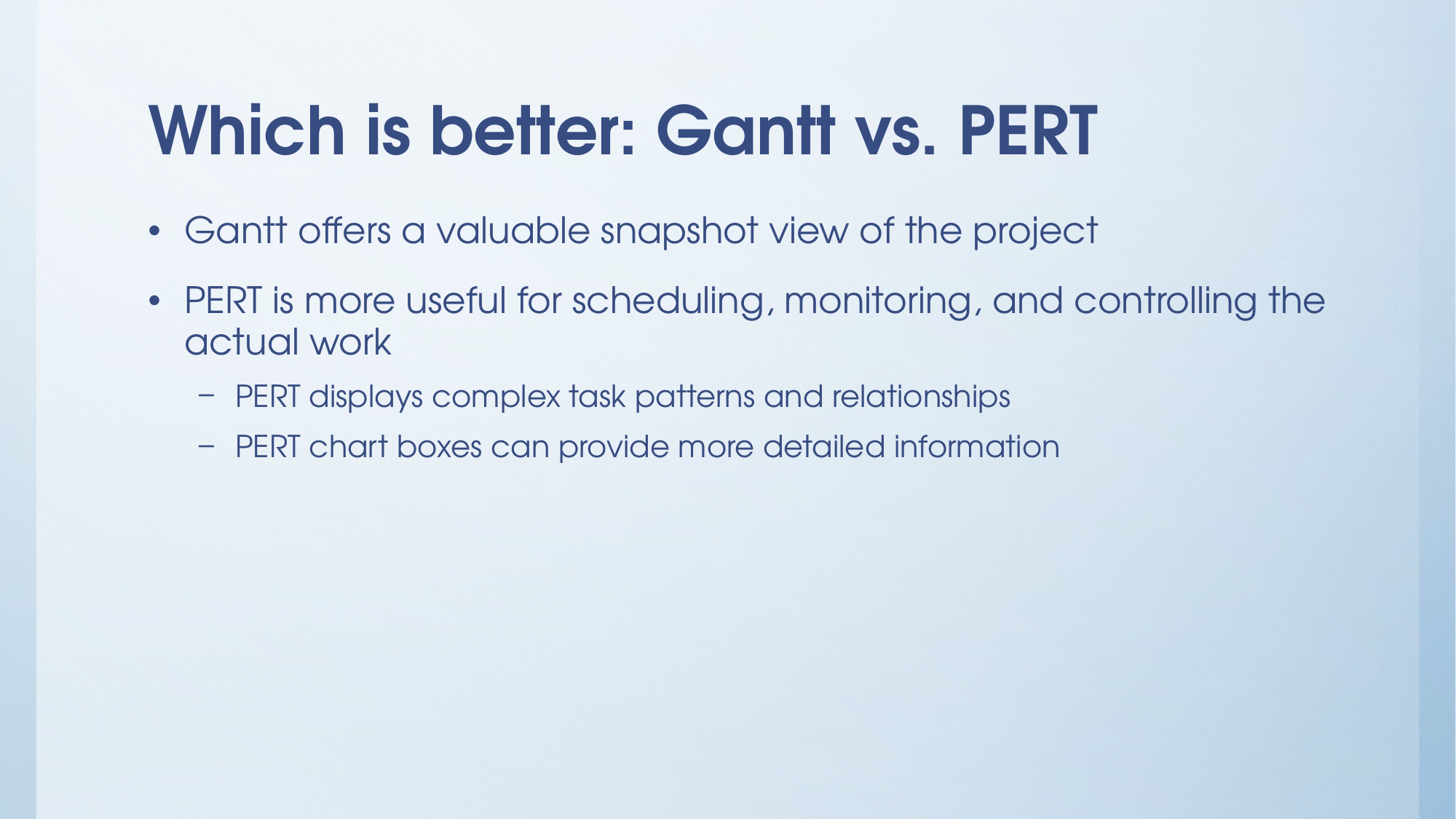

# Which is better: Gantt vs. PERT
Gantt offers a valuable snapshot view of the project
PERT is more useful for scheduling, monitoring, and controlling the actual work
PERT displays complex task patterns and relationships
PERT chart boxes can provide more detailed information